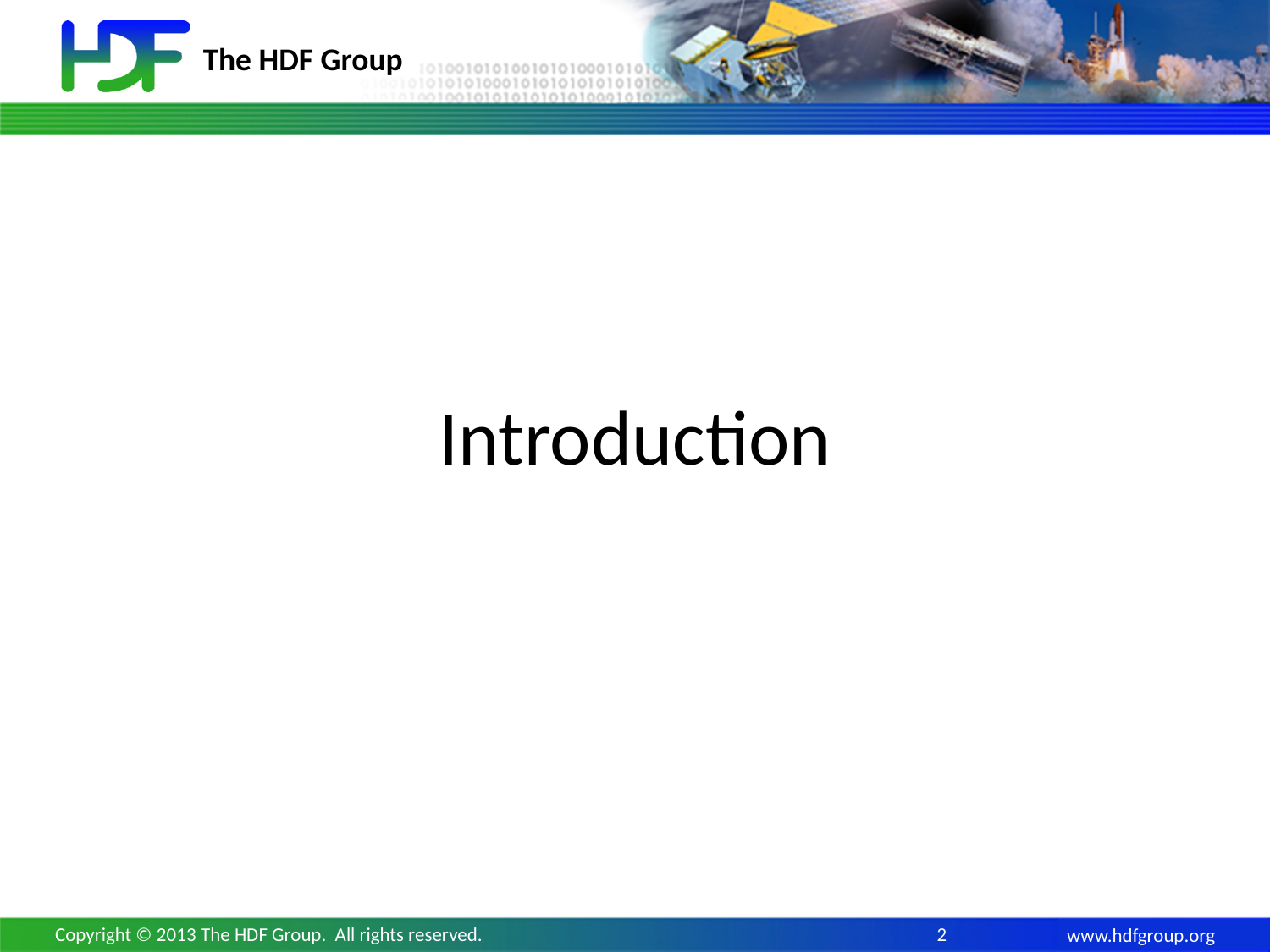

# Introduction

Copyright © 2013 The HDF Group.  All rights reserved.
2